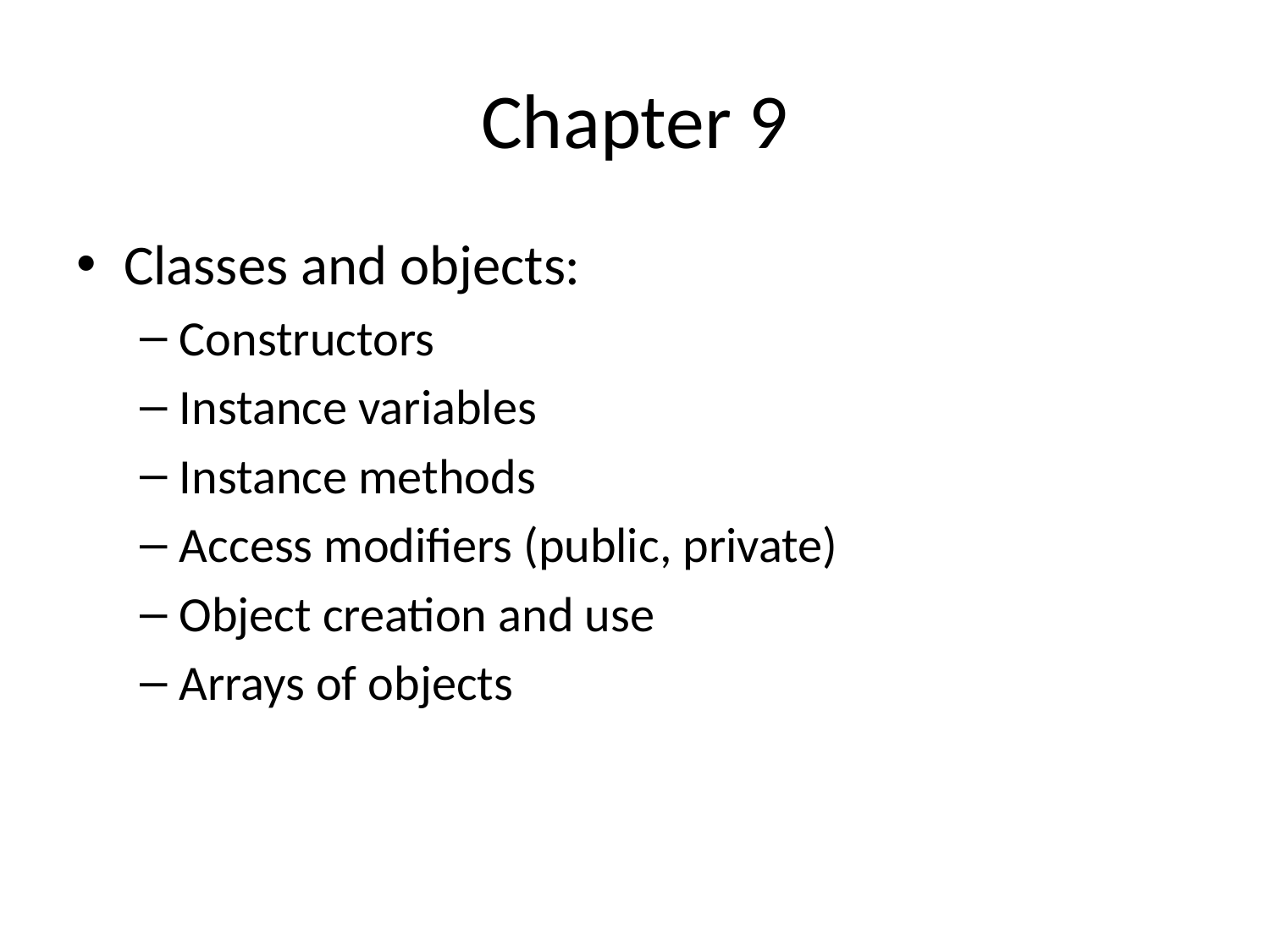

# Chapter 9
Classes and objects:
Constructors
Instance variables
Instance methods
Access modifiers (public, private)
Object creation and use
Arrays of objects